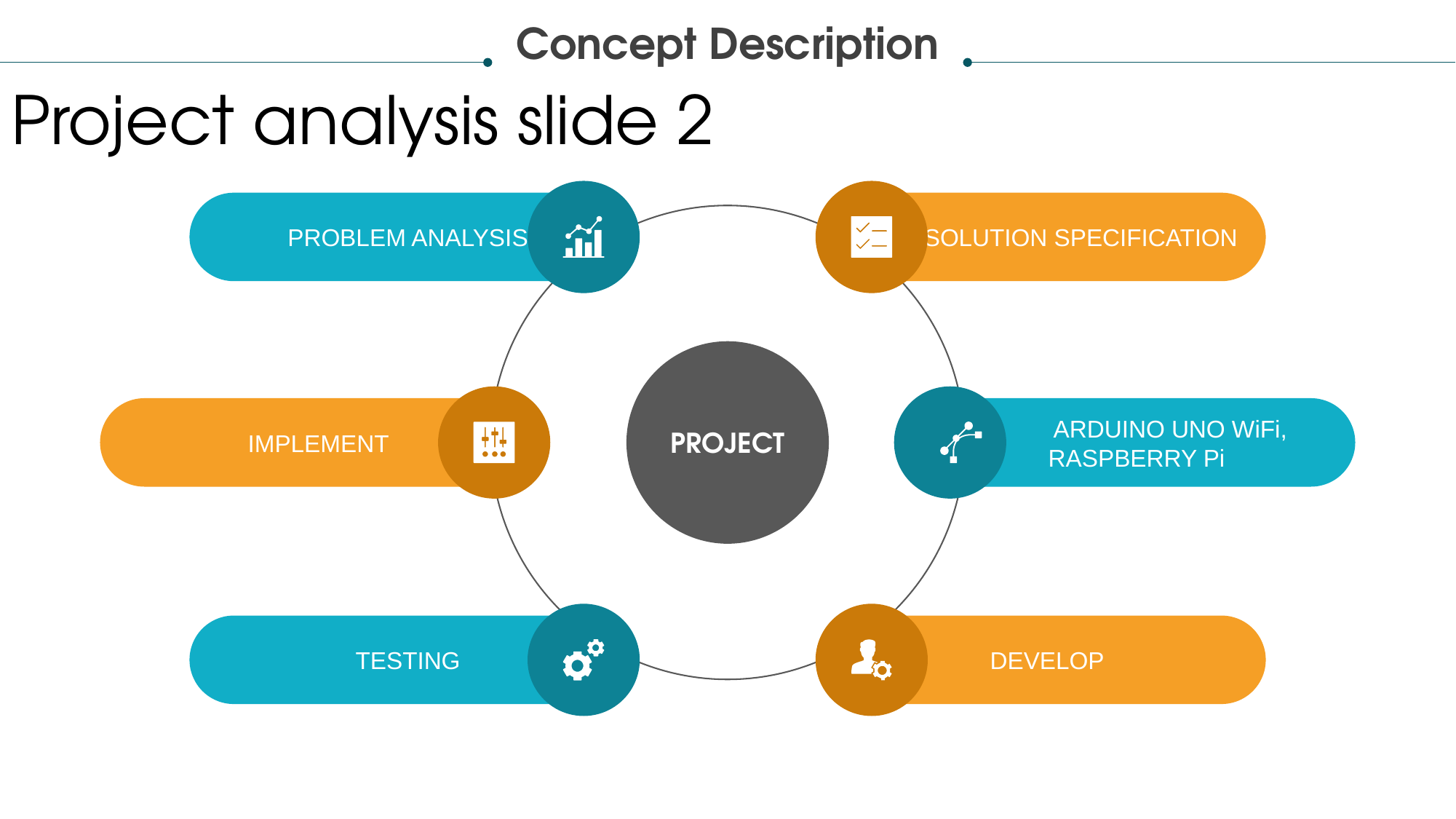

Concept Description
Project analysis slide 2

PROBLEM ANALYSIS
          SOLUTION SPECIFICATION

PROJECT

IMPLEMENT
          ARDUINO UNO WiFi, RASPBERRY Pi

TESTING
DEVELOP